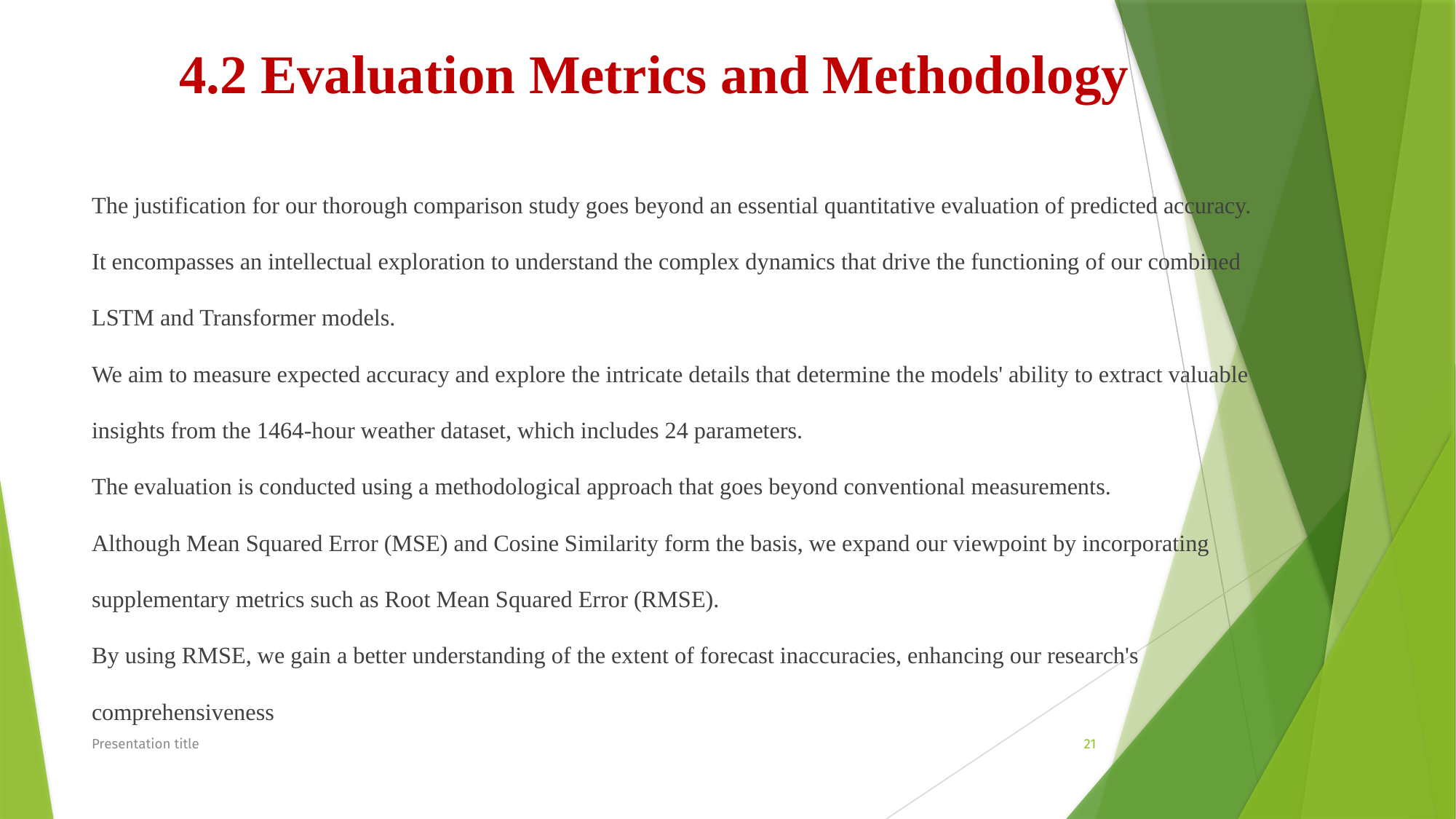

# 4.2 Evaluation Metrics and Methodology
The justification for our thorough comparison study goes beyond an essential quantitative evaluation of predicted accuracy.
It encompasses an intellectual exploration to understand the complex dynamics that drive the functioning of our combined LSTM and Transformer models.
We aim to measure expected accuracy and explore the intricate details that determine the models' ability to extract valuable insights from the 1464-hour weather dataset, which includes 24 parameters.
The evaluation is conducted using a methodological approach that goes beyond conventional measurements.
Although Mean Squared Error (MSE) and Cosine Similarity form the basis, we expand our viewpoint by incorporating supplementary metrics such as Root Mean Squared Error (RMSE).
By using RMSE, we gain a better understanding of the extent of forecast inaccuracies, enhancing our research's comprehensiveness
Presentation title
21